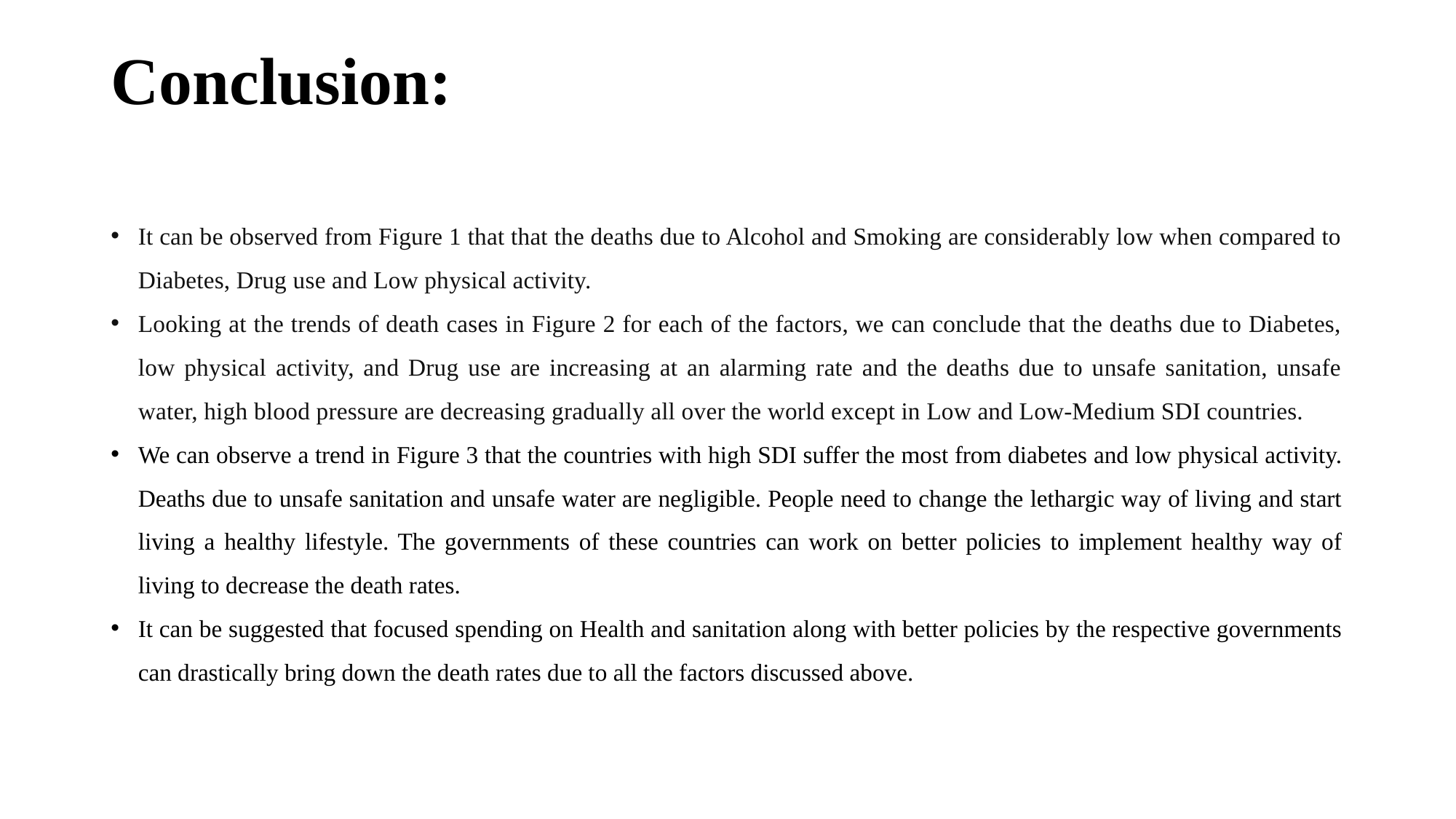

# Conclusion:

It can be observed from Figure 1 that that the deaths due to Alcohol and Smoking are considerably low when compared to Diabetes, Drug use and Low physical activity.
Looking at the trends of death cases in Figure 2 for each of the factors, we can conclude that the deaths due to Diabetes, low physical activity, and Drug use are increasing at an alarming rate and the deaths due to unsafe sanitation, unsafe water, high blood pressure are decreasing gradually all over the world except in Low and Low-Medium SDI countries.
We can observe a trend in Figure 3 that the countries with high SDI suffer the most from diabetes and low physical activity. Deaths due to unsafe sanitation and unsafe water are negligible. People need to change the lethargic way of living and start living a healthy lifestyle. The governments of these countries can work on better policies to implement healthy way of living to decrease the death rates.
It can be suggested that focused spending on Health and sanitation along with better policies by the respective governments can drastically bring down the death rates due to all the factors discussed above.